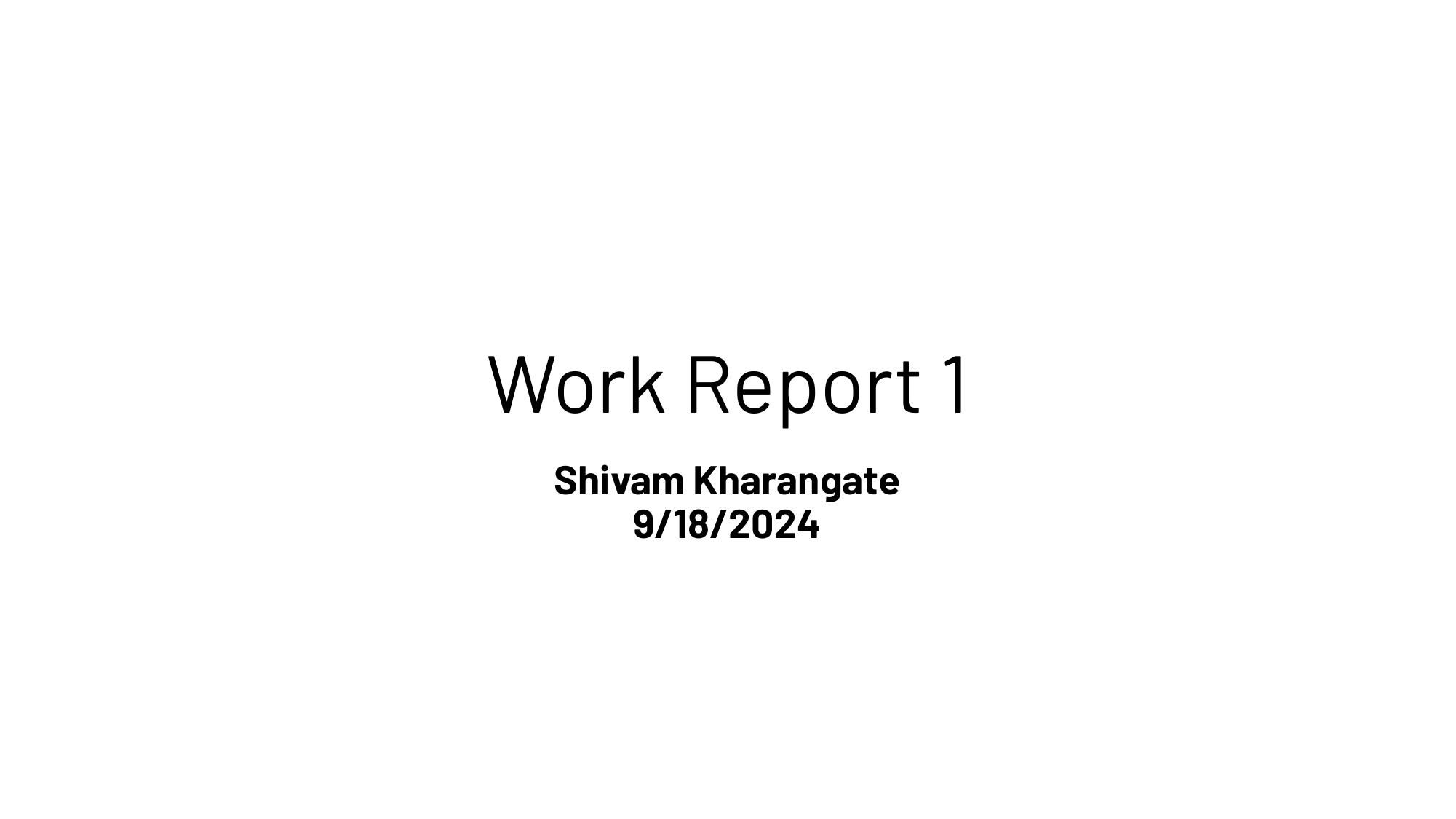

# Work Report 1
Shivam Kharangate
9/18/2024